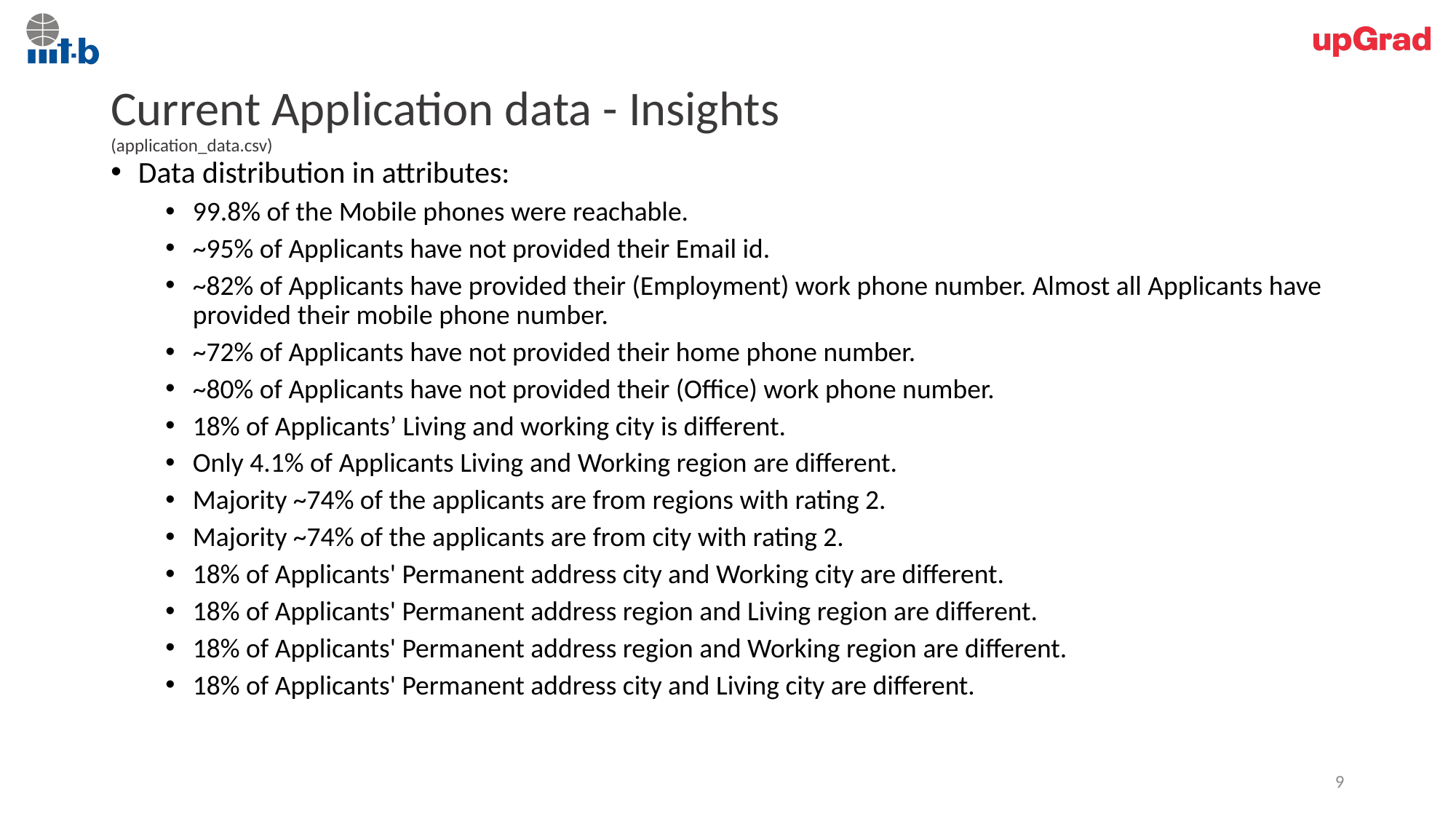

# Current Application data - Insights (application_data.csv)
Data distribution in attributes:
99.8% of the Mobile phones were reachable.
~95% of Applicants have not provided their Email id.
~82% of Applicants have provided their (Employment) work phone number. Almost all Applicants have provided their mobile phone number.
~72% of Applicants have not provided their home phone number.
~80% of Applicants have not provided their (Office) work phone number.
18% of Applicants’ Living and working city is different.
Only 4.1% of Applicants Living and Working region are different.
Majority ~74% of the applicants are from regions with rating 2.
Majority ~74% of the applicants are from city with rating 2.
18% of Applicants' Permanent address city and Working city are different.
18% of Applicants' Permanent address region and Living region are different.
18% of Applicants' Permanent address region and Working region are different.
18% of Applicants' Permanent address city and Living city are different.
9